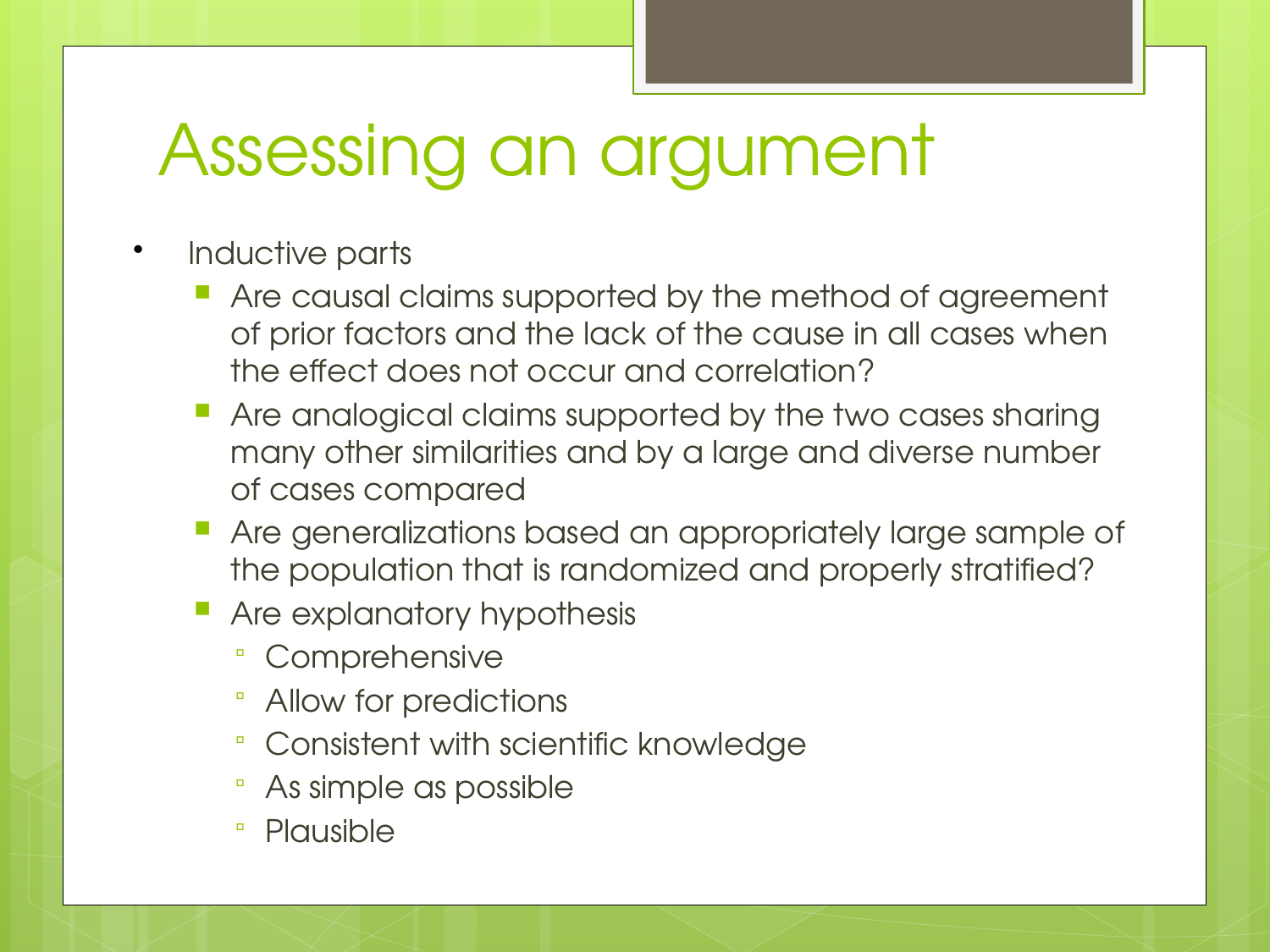

# Assessing an argument
Inductive parts
Are causal claims supported by the method of agreement of prior factors and the lack of the cause in all cases when the effect does not occur and correlation?
Are analogical claims supported by the two cases sharing many other similarities and by a large and diverse number of cases compared
Are generalizations based an appropriately large sample of the population that is randomized and properly stratified?
Are explanatory hypothesis
Comprehensive
Allow for predictions
Consistent with scientific knowledge
As simple as possible
Plausible